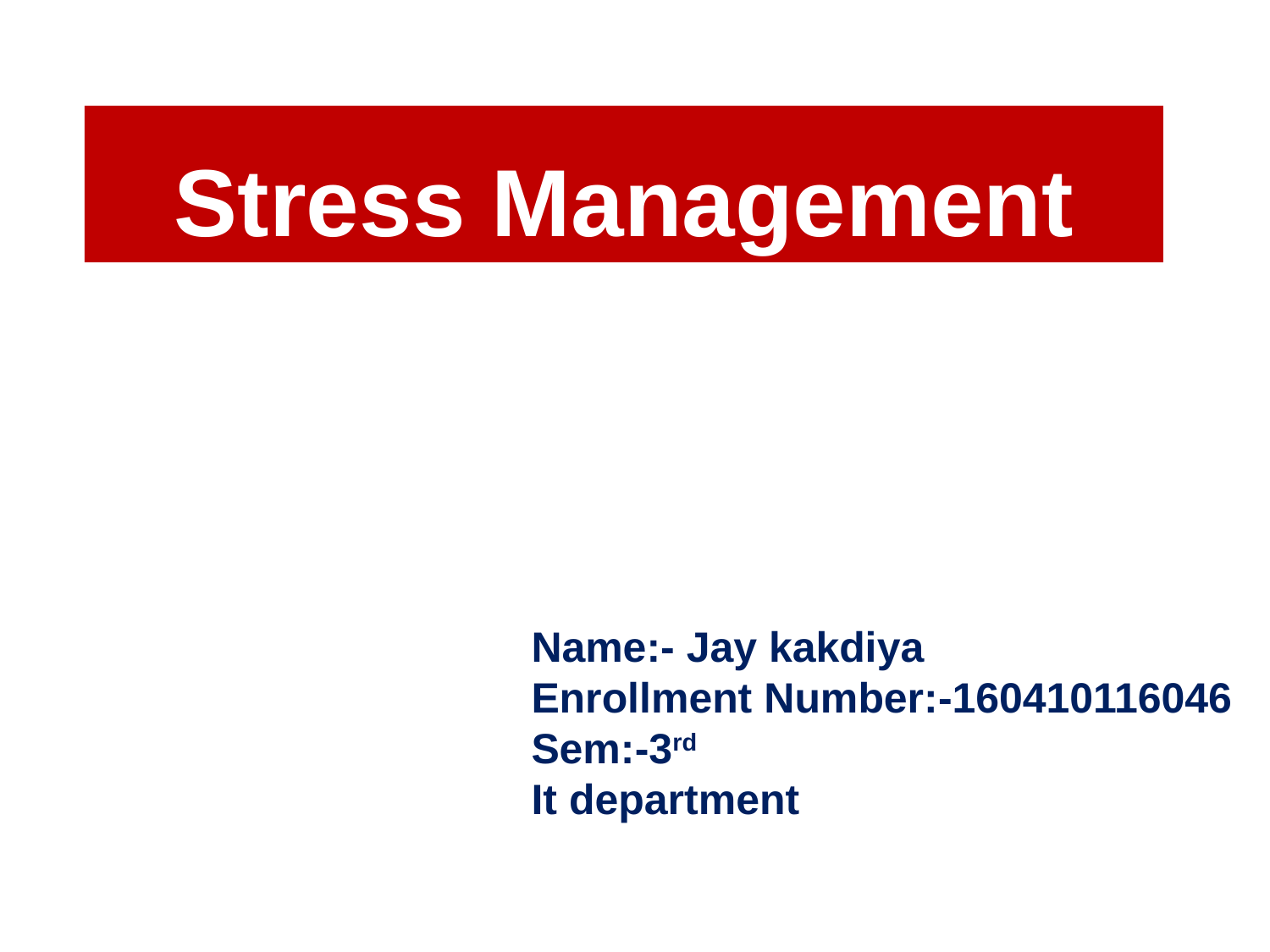

Stress Management
Name:- Jay kakdiya
Enrollment Number:-160410116046
Sem:-3rd
It department